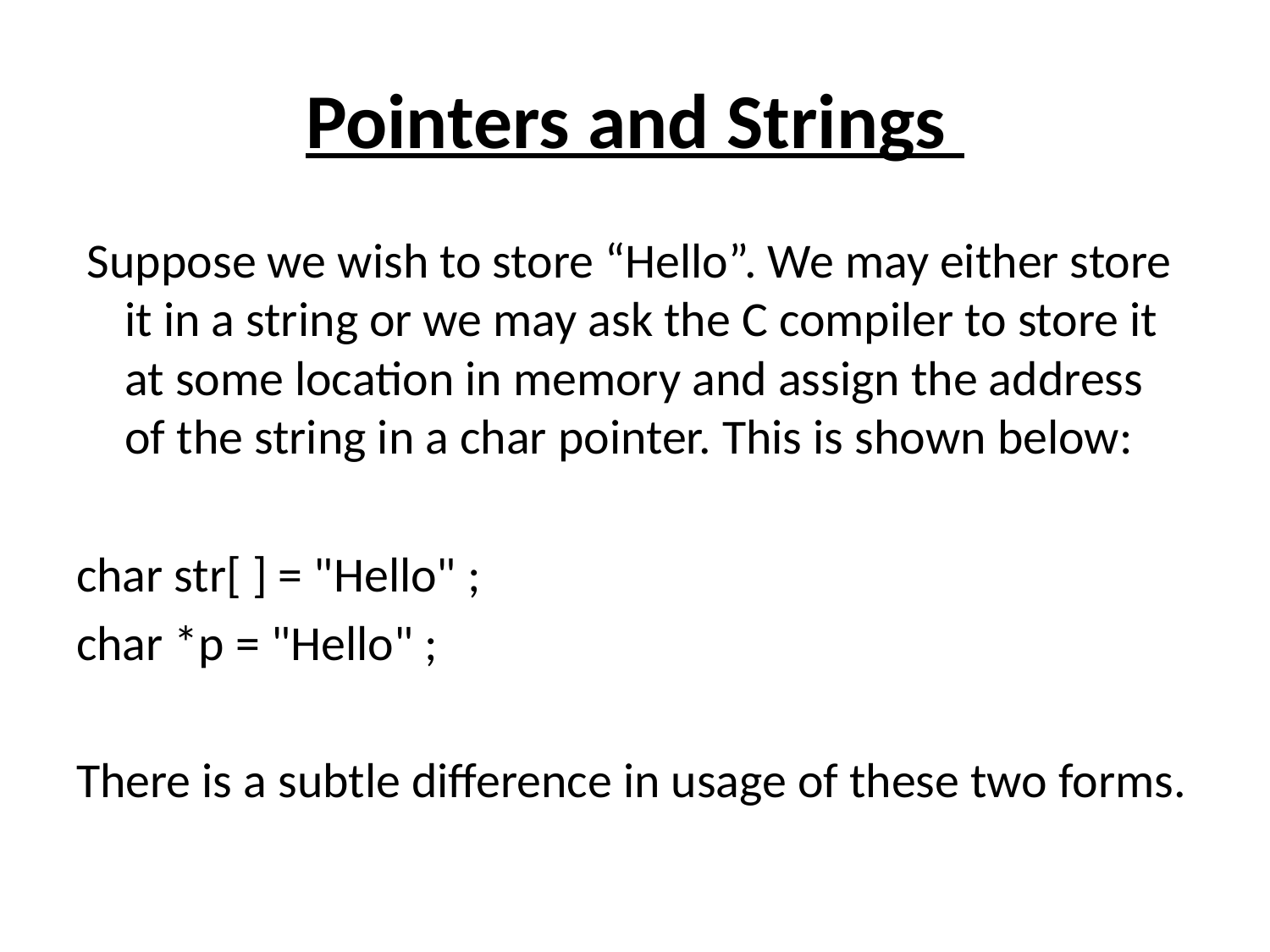

# Pointers and Strings
 Suppose we wish to store “Hello”. We may either store it in a string or we may ask the C compiler to store it at some location in memory and assign the address of the string in a char pointer. This is shown below:

char str[ ] = "Hello" ;
char *p = "Hello" ;

There is a subtle difference in usage of these two forms.